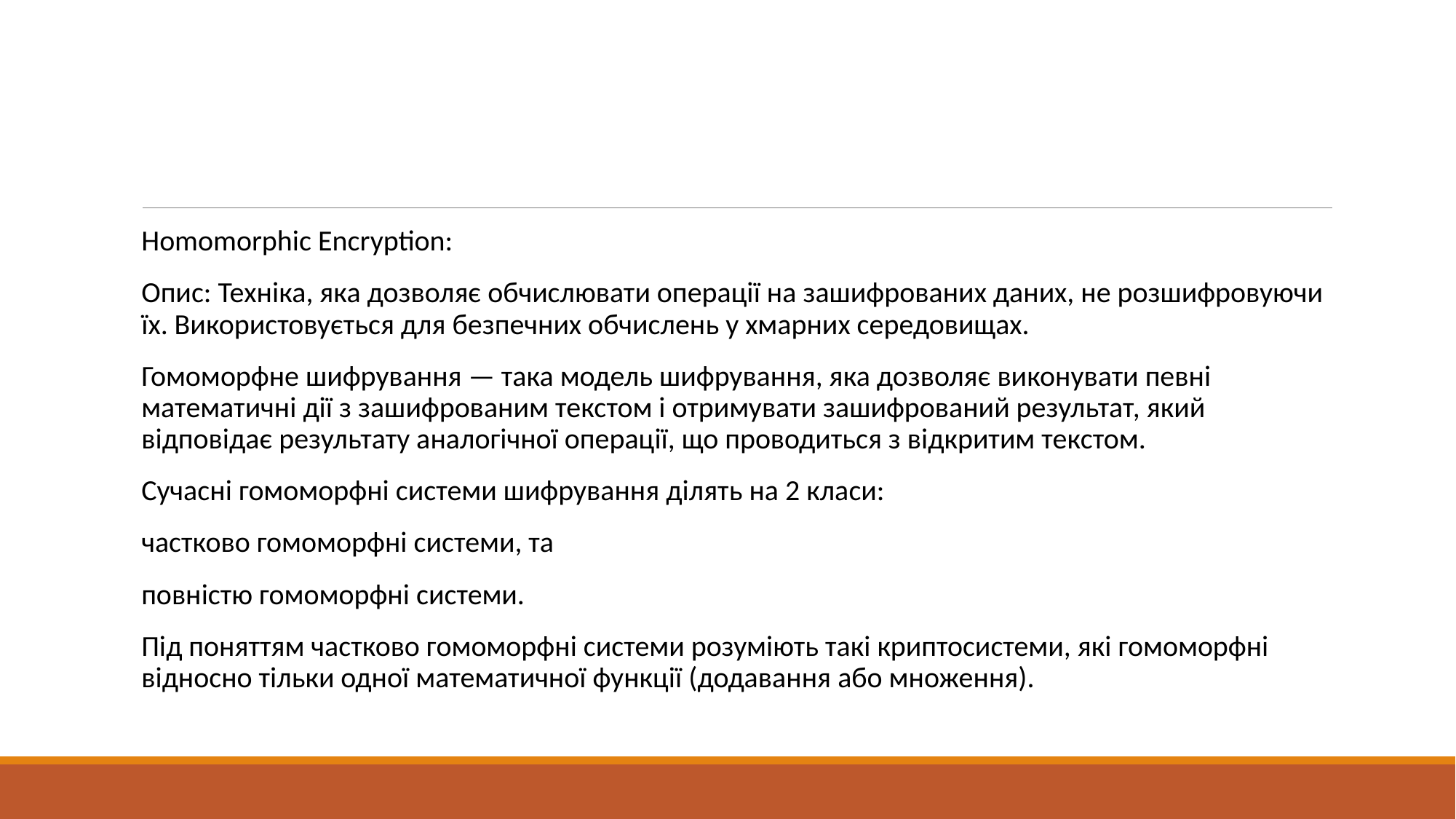

#
Homomorphic Encryption:
Опис: Техніка, яка дозволяє обчислювати операції на зашифрованих даних, не розшифровуючи їх. Використовується для безпечних обчислень у хмарних середовищах.
Гомоморфне шифрування — така модель шифрування, яка дозволяє виконувати певні математичні дії з зашифрованим текстом і отримувати зашифрований результат, який відповідає результату аналогічної операції, що проводиться з відкритим текстом.
Сучасні гомоморфні системи шифрування ділять на 2 класи:
частково гомоморфні системи, та
повністю гомоморфні системи.
Під поняттям частково гомоморфні системи розуміють такі криптосистеми, які гомоморфні відносно тільки одної математичної функції (додавання або множення).